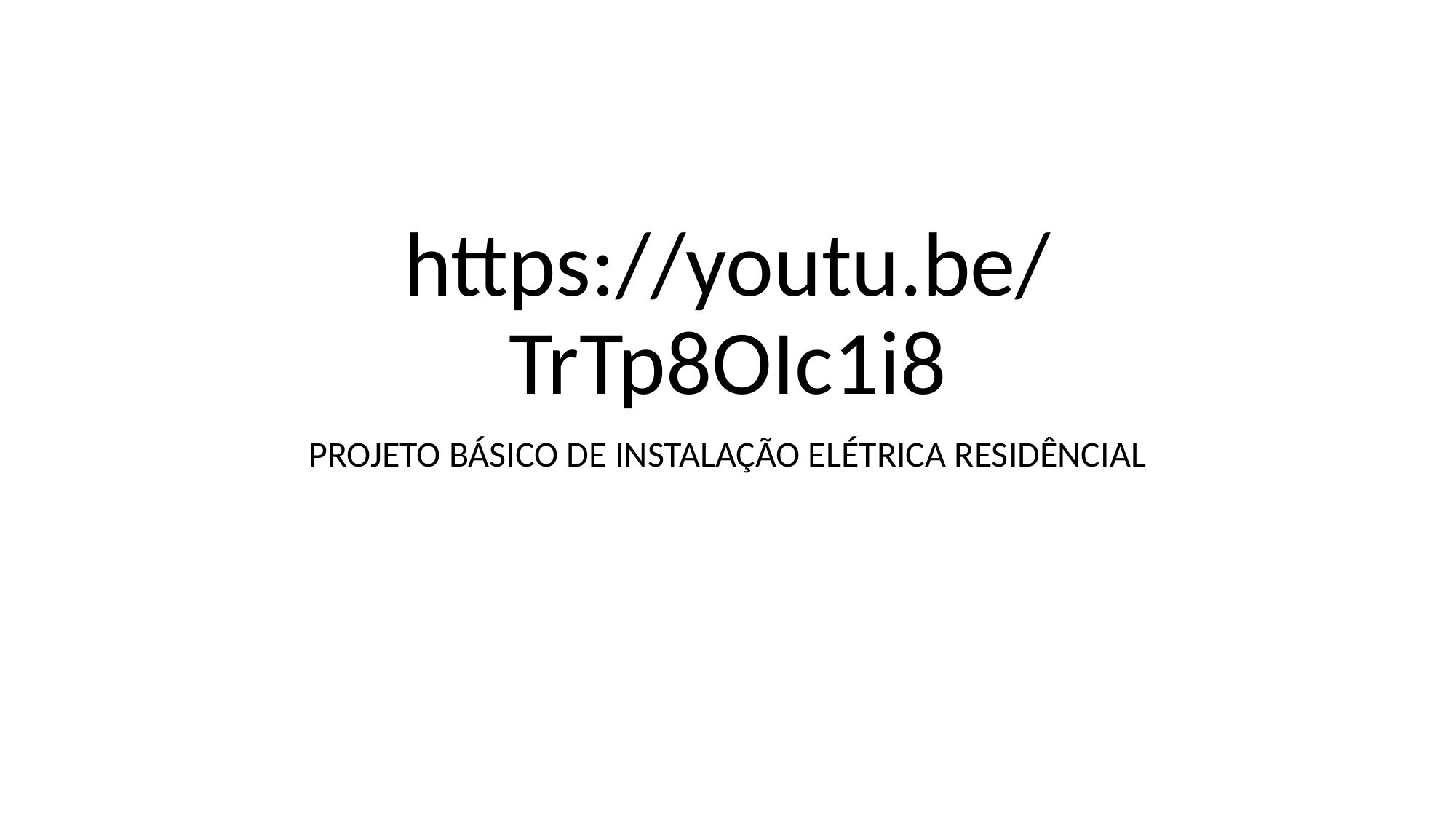

# https://youtu.be/TrTp8OIc1i8
PROJETO BÁSICO DE INSTALAÇÃO ELÉTRICA RESIDÊNCIAL